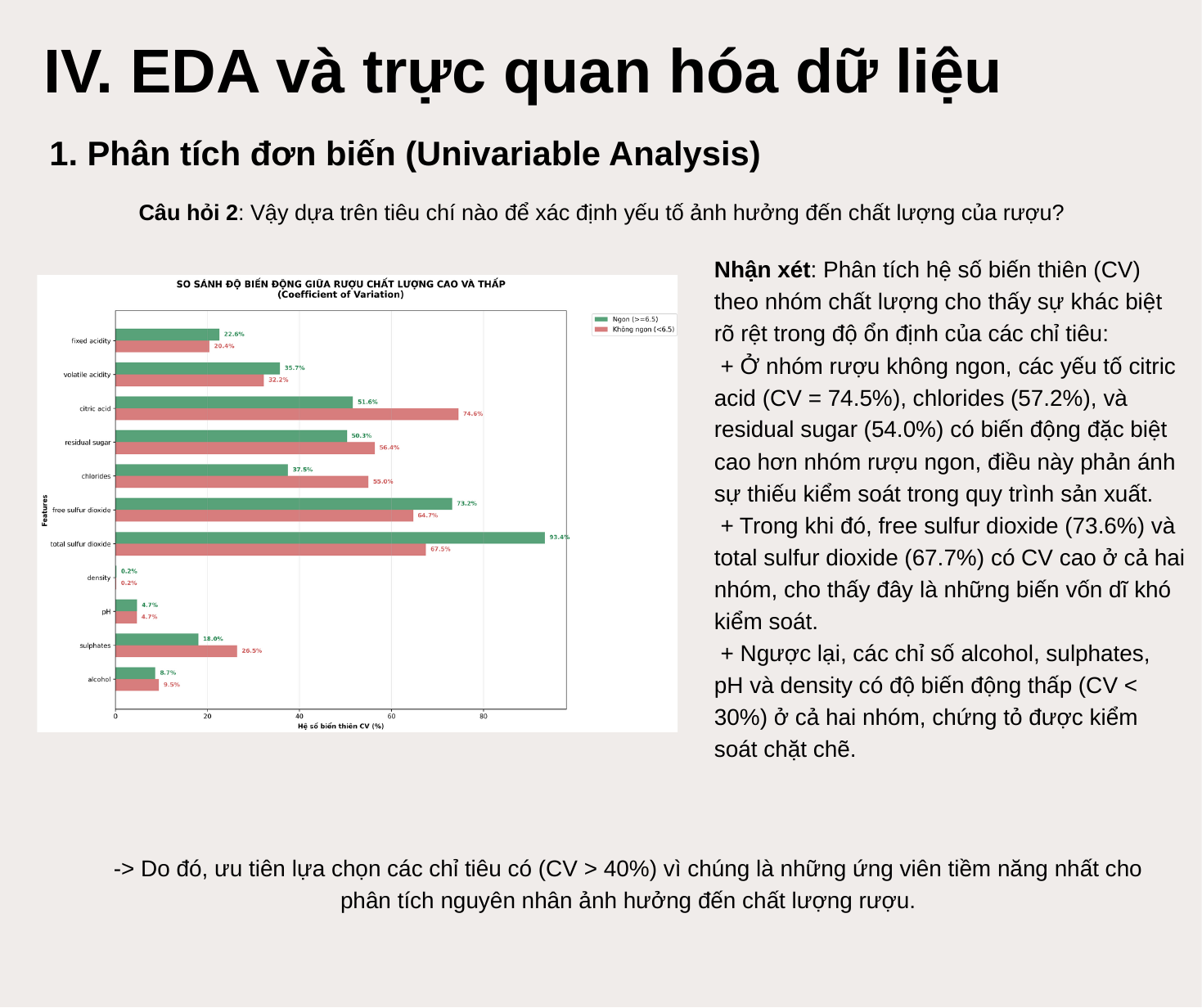

IV. EDA và trực quan hóa dữ liệu

1. Phân tích đơn biến (Univariable Analysis)

Câu hỏi 2: Vậy dựa trên tiêu chí nào để xác định yếu tố ảnh hưởng đến chất lượng của rượu?

Nhận xét: Phân tích hệ số biến thiên (CV) theo nhóm chất lượng cho thấy sự khác biệt rõ rệt trong độ ổn định của các chỉ tiêu:
 + Ở nhóm rượu không ngon, các yếu tố citric acid (CV = 74.5%), chlorides (57.2%), và residual sugar (54.0%) có biến động đặc biệt cao hơn nhóm rượu ngon, điều này phản ánh sự thiếu kiểm soát trong quy trình sản xuất.
 + Trong khi đó, free sulfur dioxide (73.6%) và total sulfur dioxide (67.7%) có CV cao ở cả hai nhóm, cho thấy đây là những biến vốn dĩ khó kiểm soát.
 + Ngược lại, các chỉ số alcohol, sulphates, pH và density có độ biến động thấp (CV < 30%) ở cả hai nhóm, chứng tỏ được kiểm soát chặt chẽ.

-> Do đó, ưu tiên lựa chọn các chỉ tiêu có (CV > 40%) vì chúng là những ứng viên tiềm năng nhất cho phân tích nguyên nhân ảnh hưởng đến chất lượng rượu.